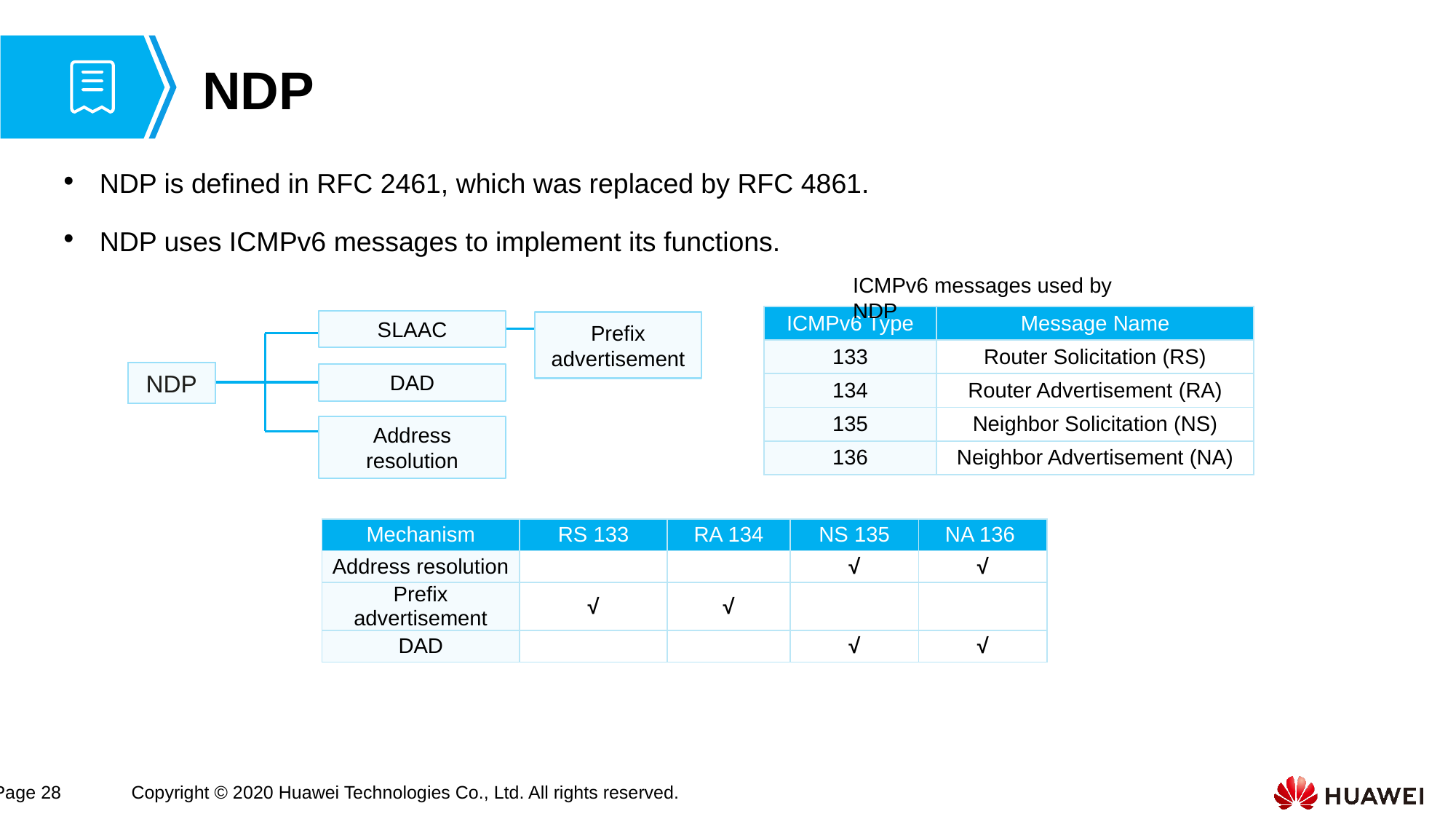

# NDP
NDP is defined in RFC 2461, which was replaced by RFC 4861.
NDP uses ICMPv6 messages to implement its functions.

ICMPv6 messages used by NDP
| ICMPv6 Type | Message Name |
| --- | --- |
| 133 | Router Solicitation (RS) |
| 134 | Router Advertisement (RA) |
| 135 | Neighbor Solicitation (NS) |
| 136 | Neighbor Advertisement (NA) |
SLAAC
Prefix advertisement
NDP
DAD
Address resolution
| Mechanism | RS 133 | RA 134 | NS 135 | NA 136 |
| --- | --- | --- | --- | --- |
| Address resolution |  |  | √ | √ |
| Prefix advertisement | √ | √ |  |  |
| DAD |  |  | √ | √ |